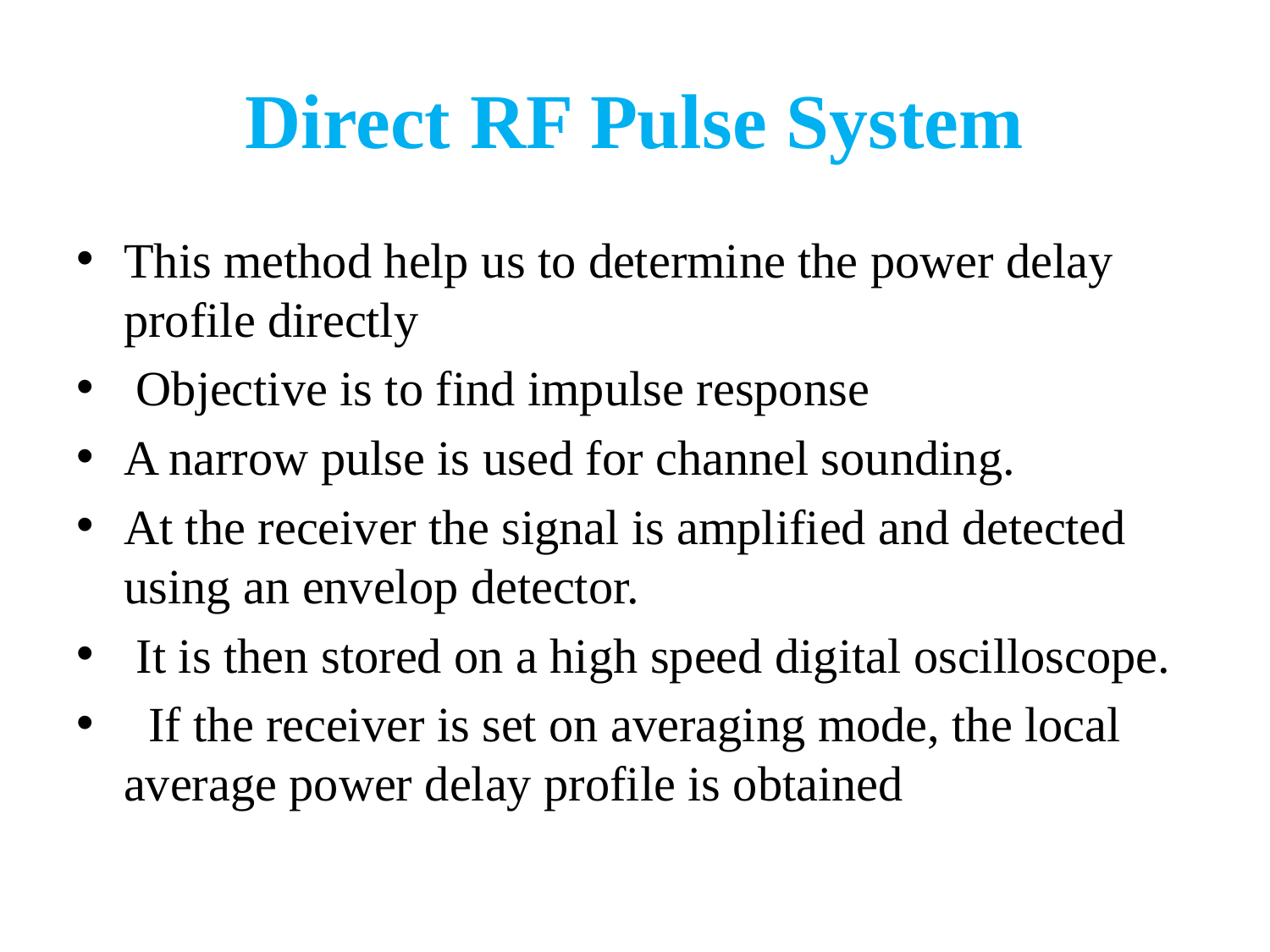

# Direct RF Pulse System
This method help us to determine the power delay profile directly
 Objective is to find impulse response
A narrow pulse is used for channel sounding.
At the receiver the signal is amplified and detected using an envelop detector.
 It is then stored on a high speed digital oscilloscope.
  If the receiver is set on averaging mode, the local average power delay profile is obtained